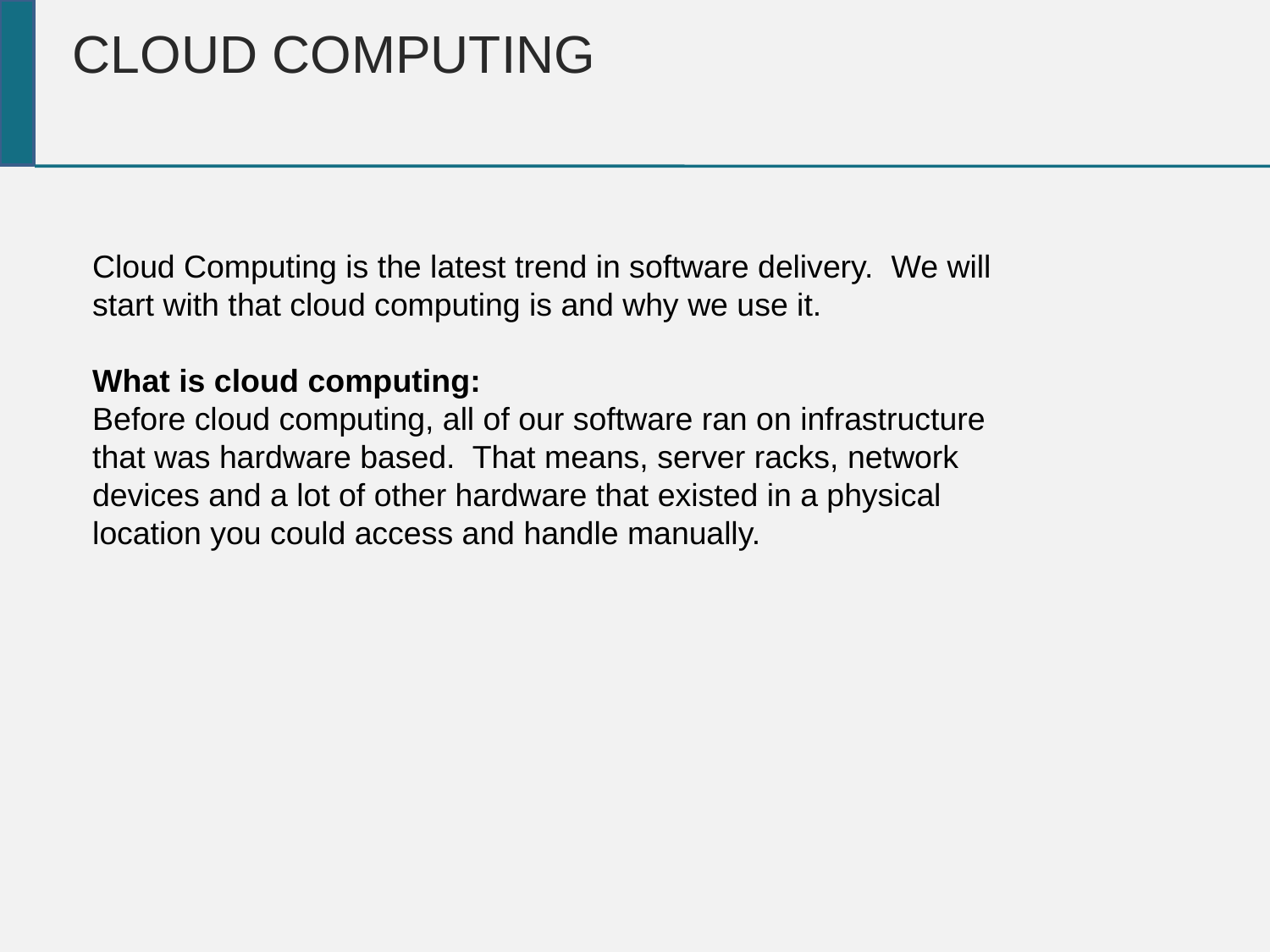

Cloud Computing

Cloud Computing is the latest trend in software delivery.  We will start with that cloud computing is and why we use it.

What is cloud computing:
Before cloud computing, all of our software ran on infrastructure that was hardware based.  That means, server racks, network devices and a lot of other hardware that existed in a physical location you could access and handle manually.